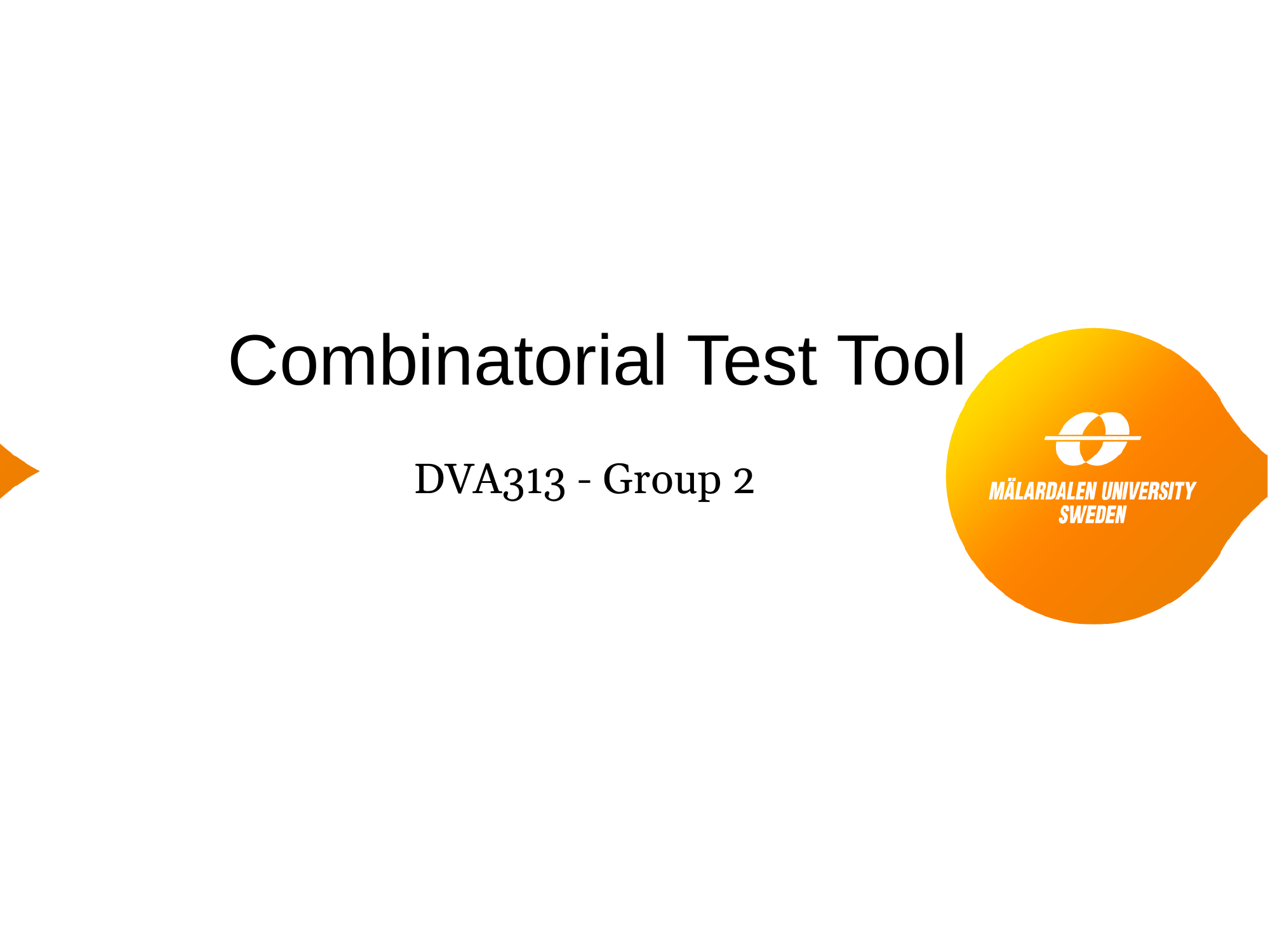

#
Combinatorial Test Tool
DVA313 - Group 2